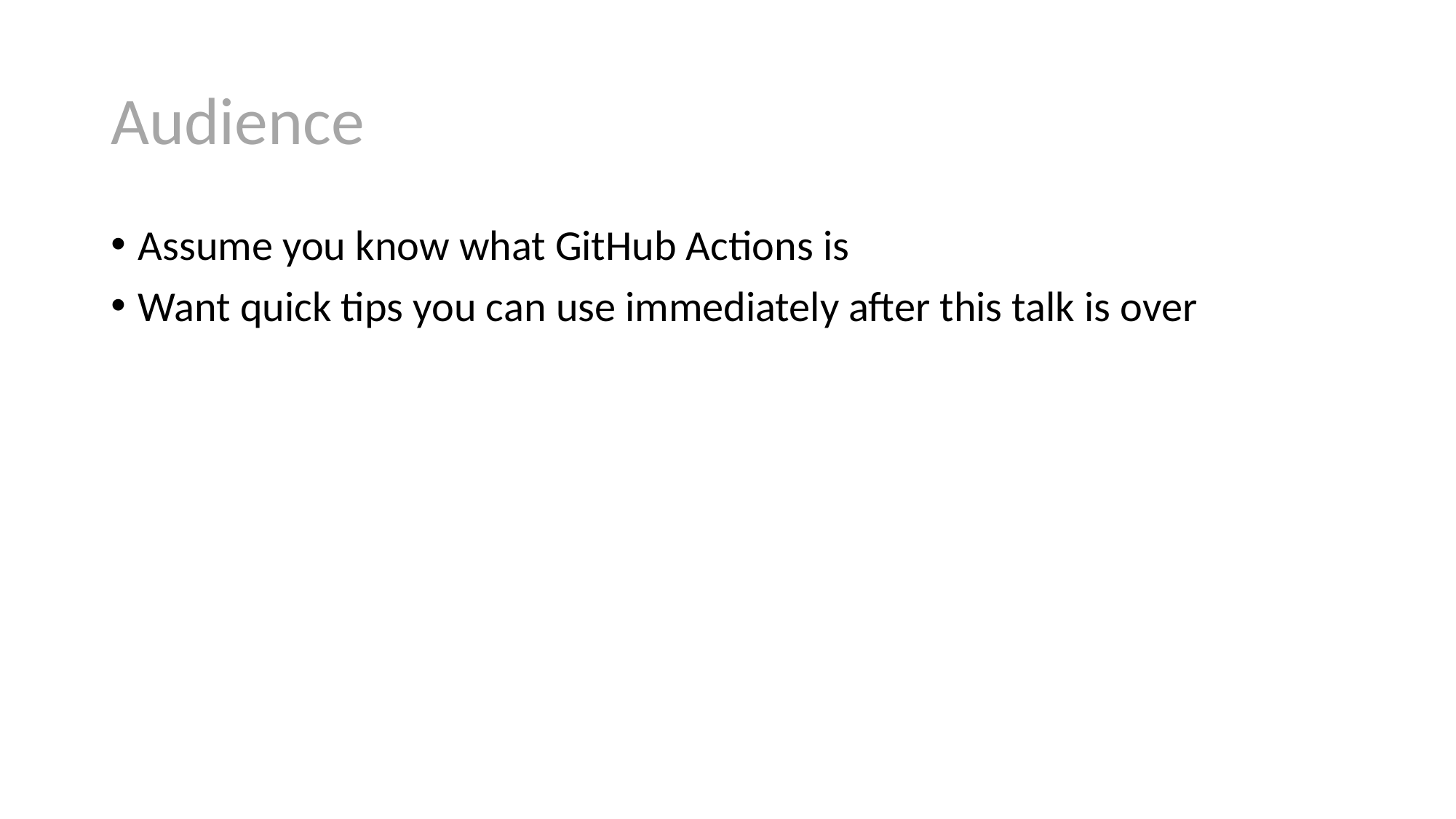

# Audience
Assume you know what GitHub Actions is
Want quick tips you can use immediately after this talk is over